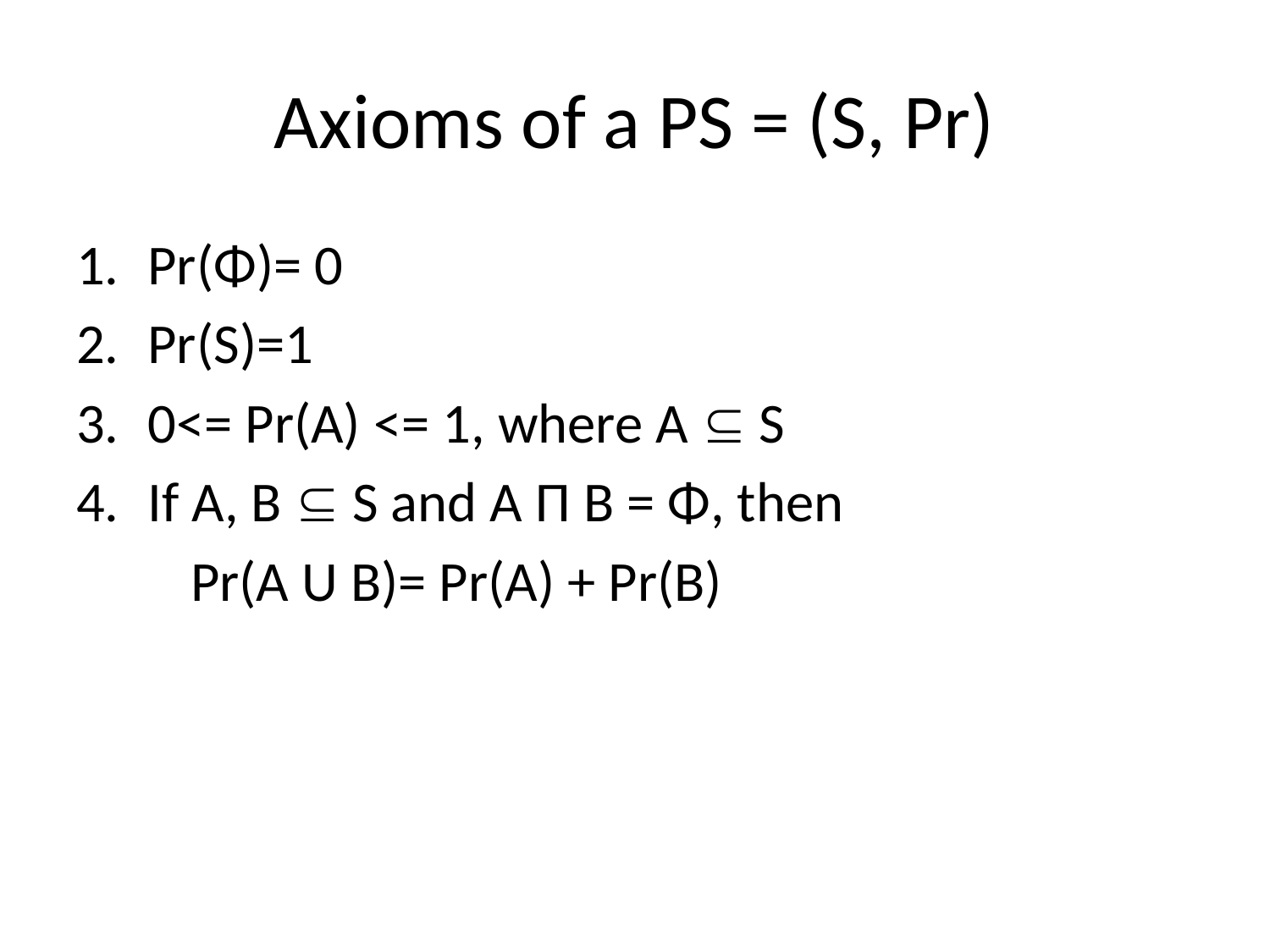

# Axioms of a PS = (S, Pr)
Pr(Φ)= 0
Pr(S)=1
0<= Pr(A) <= 1, where A ⊆ S
If A, B ⊆ S and A Π B = Φ, then
         Pr(A U B)= Pr(A) + Pr(B)